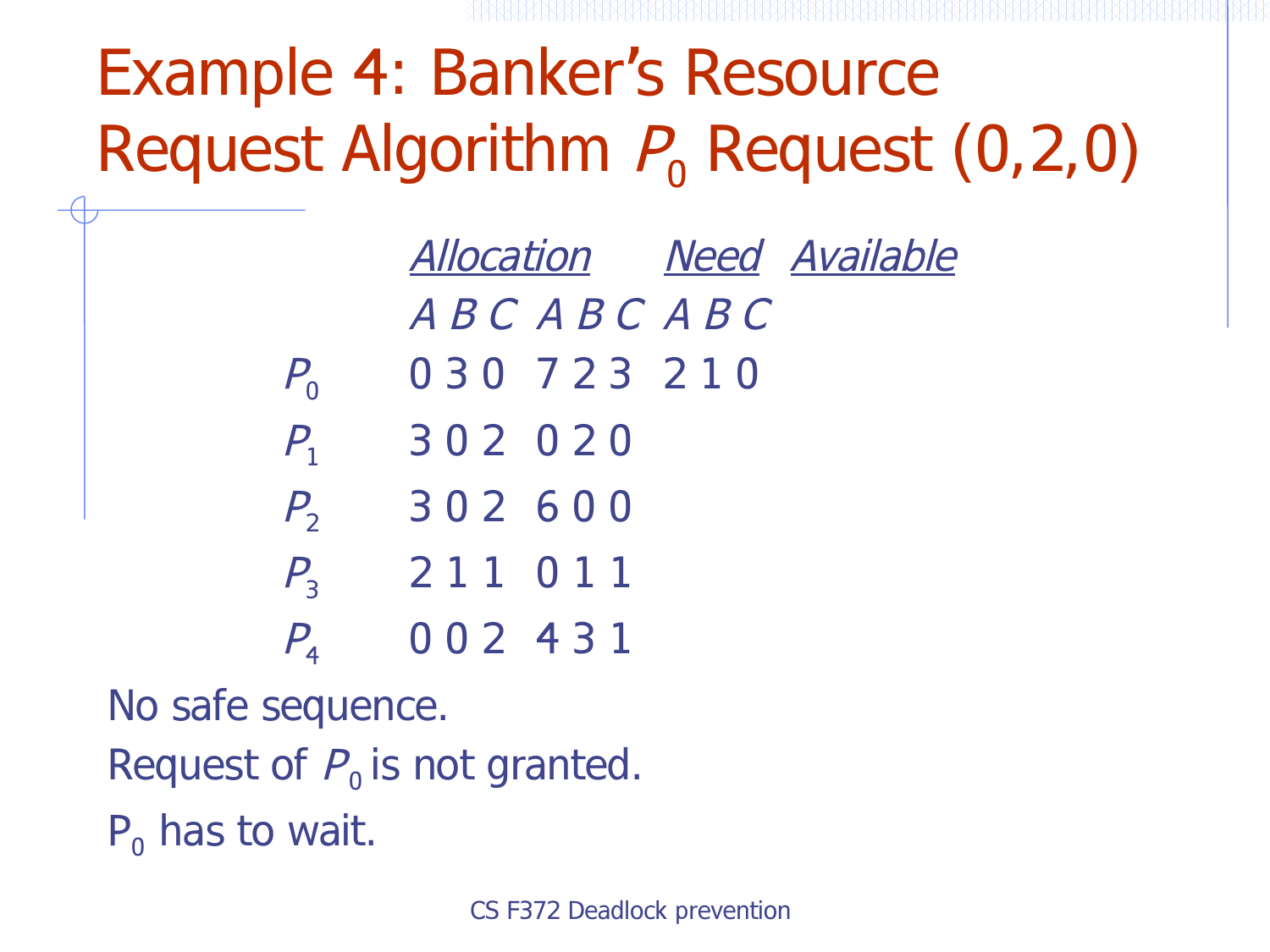

# Example 4: Banker’s Resource Request Algorithm P0 Request (0,2,0)
			Allocation	Need	Available
			A B C	A B C	A B C
		P0	0 3 0 	7 2 3 	2 1 0
		P1	3 0 2	0 2 0
		P2	3 0 2 	6 0 0
		P3	2 1 1 	0 1 1
		P4	0 0 2 	4 3 1
No safe sequence.
Request of P0 is not granted.
P0 has to wait.

CS F372 Deadlock prevention